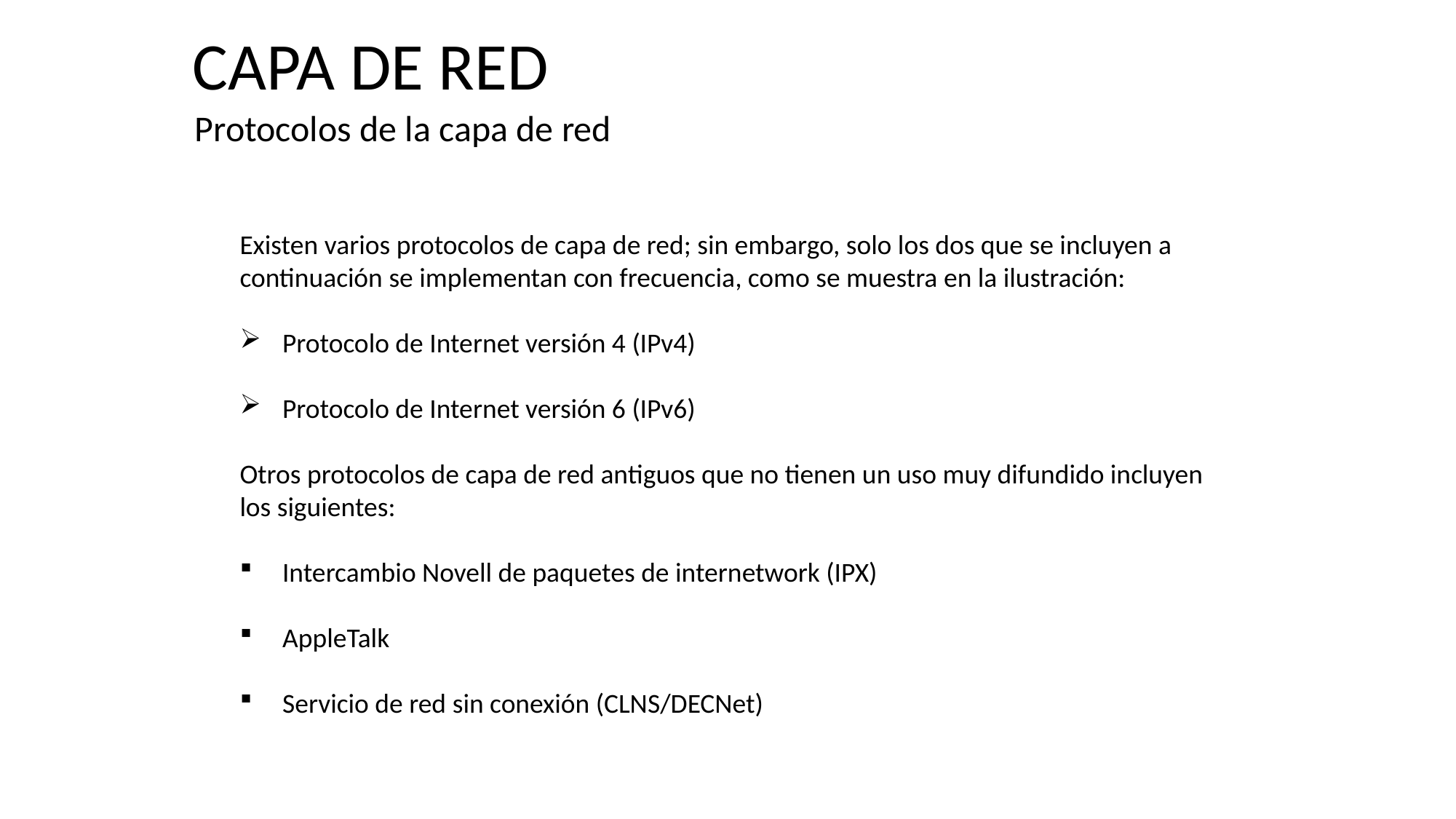

# CAPA DE RED
Protocolos de la capa de red
Existen varios protocolos de capa de red; sin embargo, solo los dos que se incluyen a continuación se implementan con frecuencia, como se muestra en la ilustración:

Protocolo de Internet versión 4 (IPv4)

Protocolo de Internet versión 6 (IPv6)

Otros protocolos de capa de red antiguos que no tienen un uso muy difundido incluyen los siguientes:

Intercambio Novell de paquetes de internetwork (IPX)

AppleTalk

Servicio de red sin conexión (CLNS/DECNet)